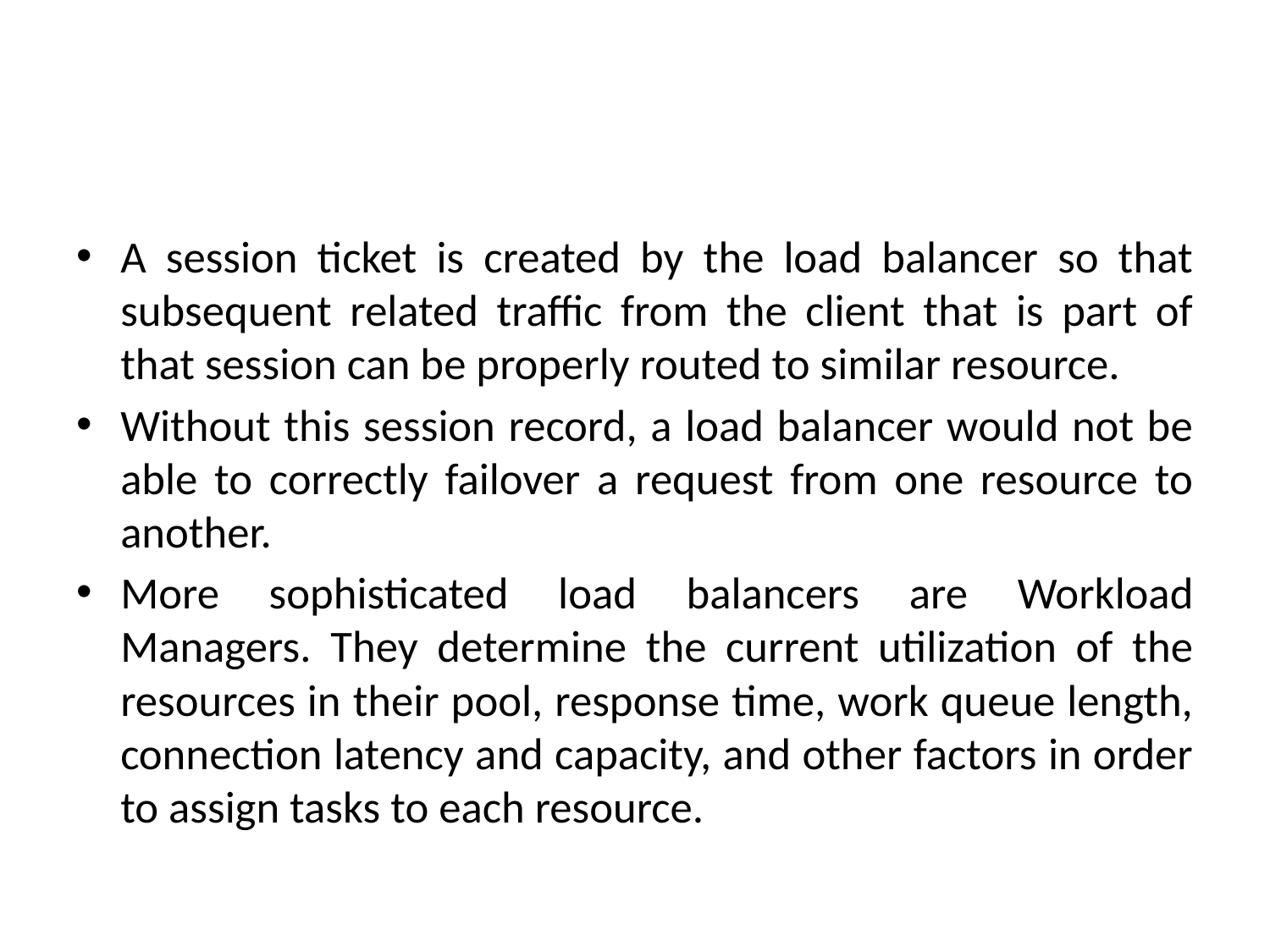

#
A session ticket is created by the load balancer so that subsequent related traffic from the client that is part of that session can be properly routed to similar resource.
Without this session record, a load balancer would not be able to correctly failover a request from one resource to another.
More sophisticated load balancers are Workload Managers. They determine the current utilization of the resources in their pool, response time, work queue length, connection latency and capacity, and other factors in order to assign tasks to each resource.